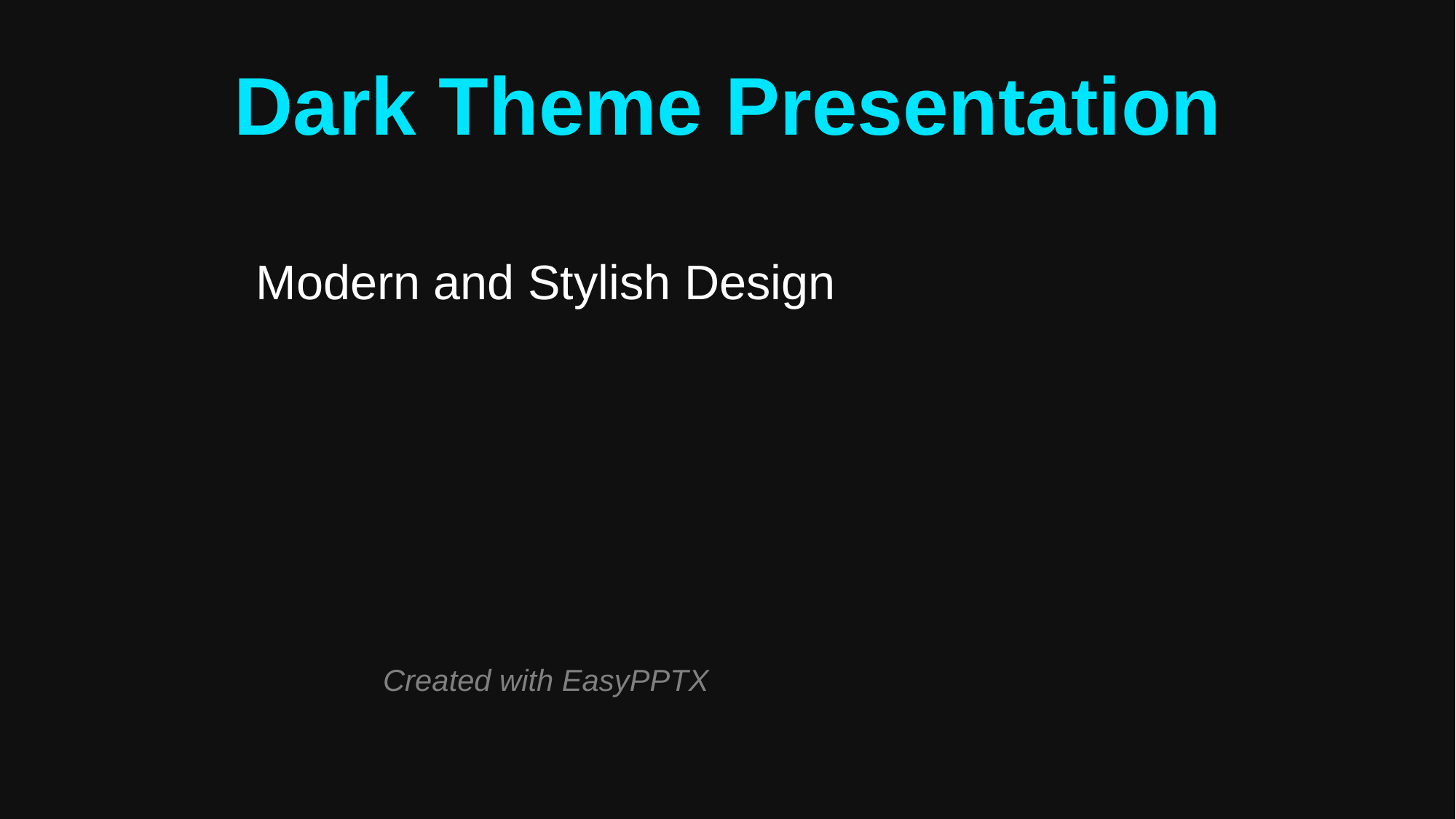

Dark Theme Presentation
Modern and Stylish Design
Created with EasyPPTX